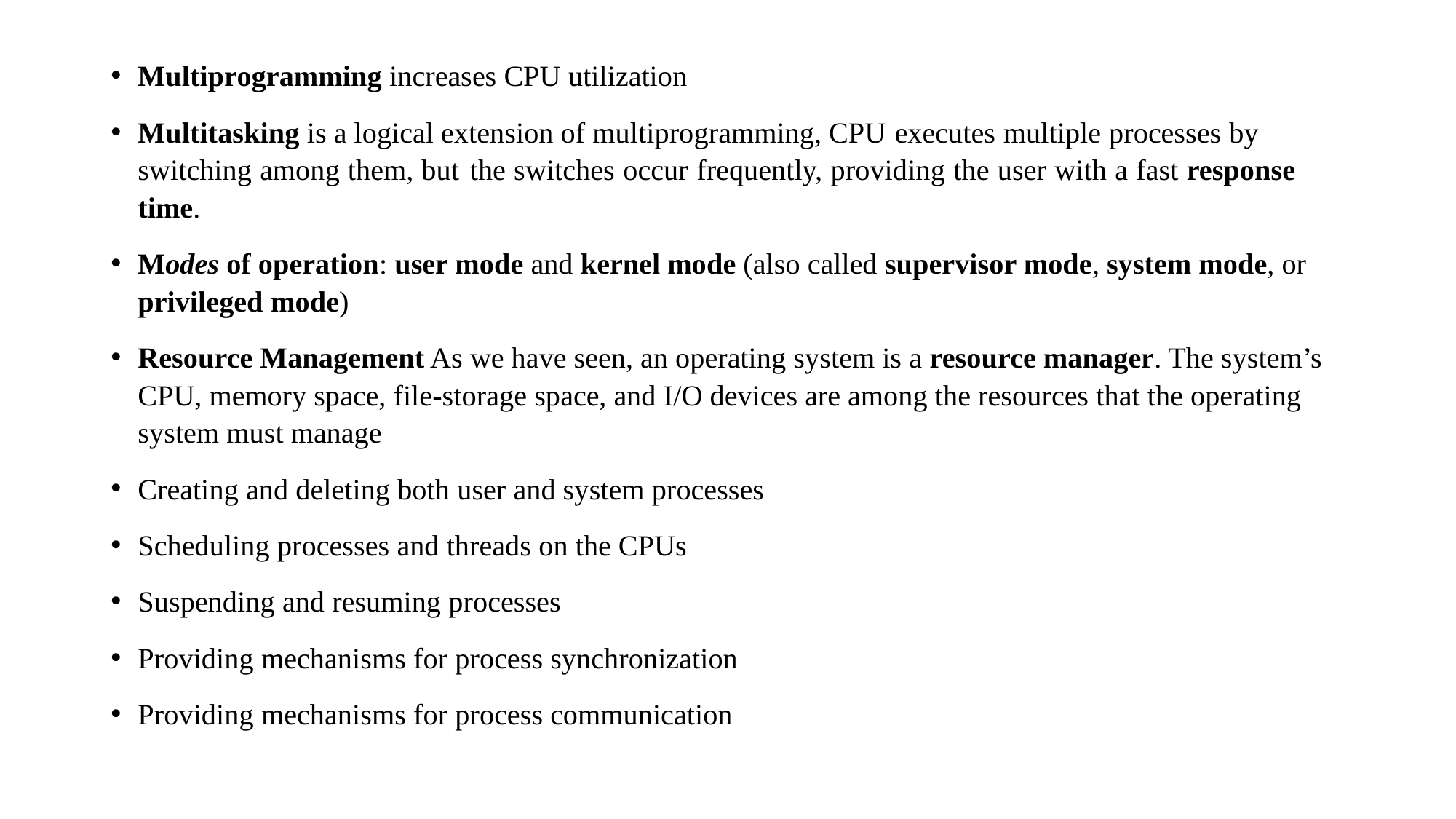

Multiprogramming increases CPU utilization
Multitasking is a logical extension of multiprogramming, CPU executes multiple processes by switching among them, but  the switches occur frequently, providing the user with a fast response time.
Modes of operation: user mode and kernel mode (also called supervisor mode, system mode, or privileged mode)
Resource Management As we have seen, an operating system is a resource manager. The system’s CPU, memory space, file-storage space, and I/O devices are among the resources that the operating system must manage
Creating and deleting both user and system processes
Scheduling processes and threads on the CPUs
Suspending and resuming processes
Providing mechanisms for process synchronization
Providing mechanisms for process communication